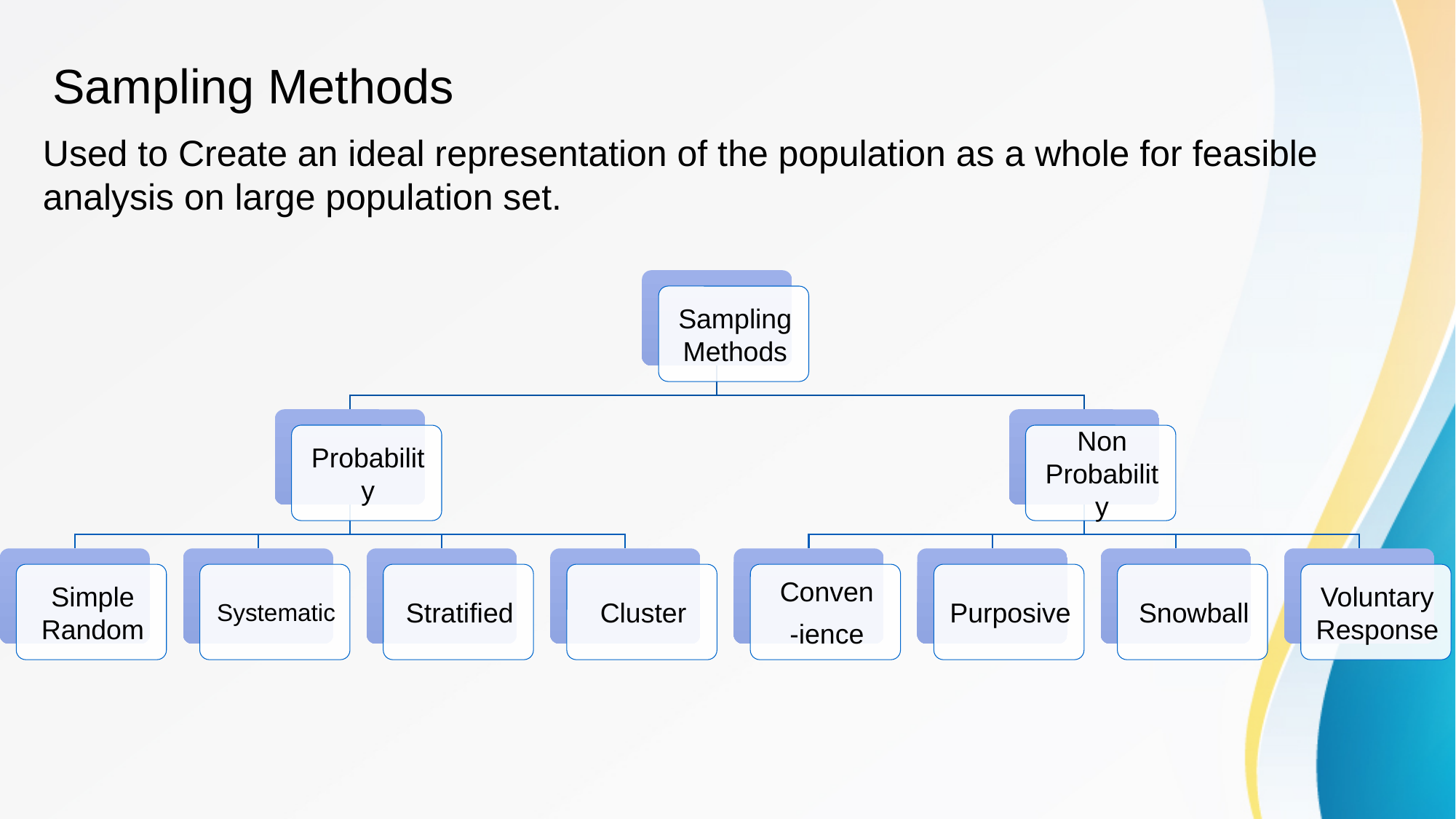

# Sampling Methods
Sampling Methods
Probability
Simple Random
Systematic
Stratified
Cluster
Non Probability
Conven
-ience
Purposive
Snowball
Voluntary Response
Used to Create an ideal representation of the population as a whole for feasible analysis on large population set.